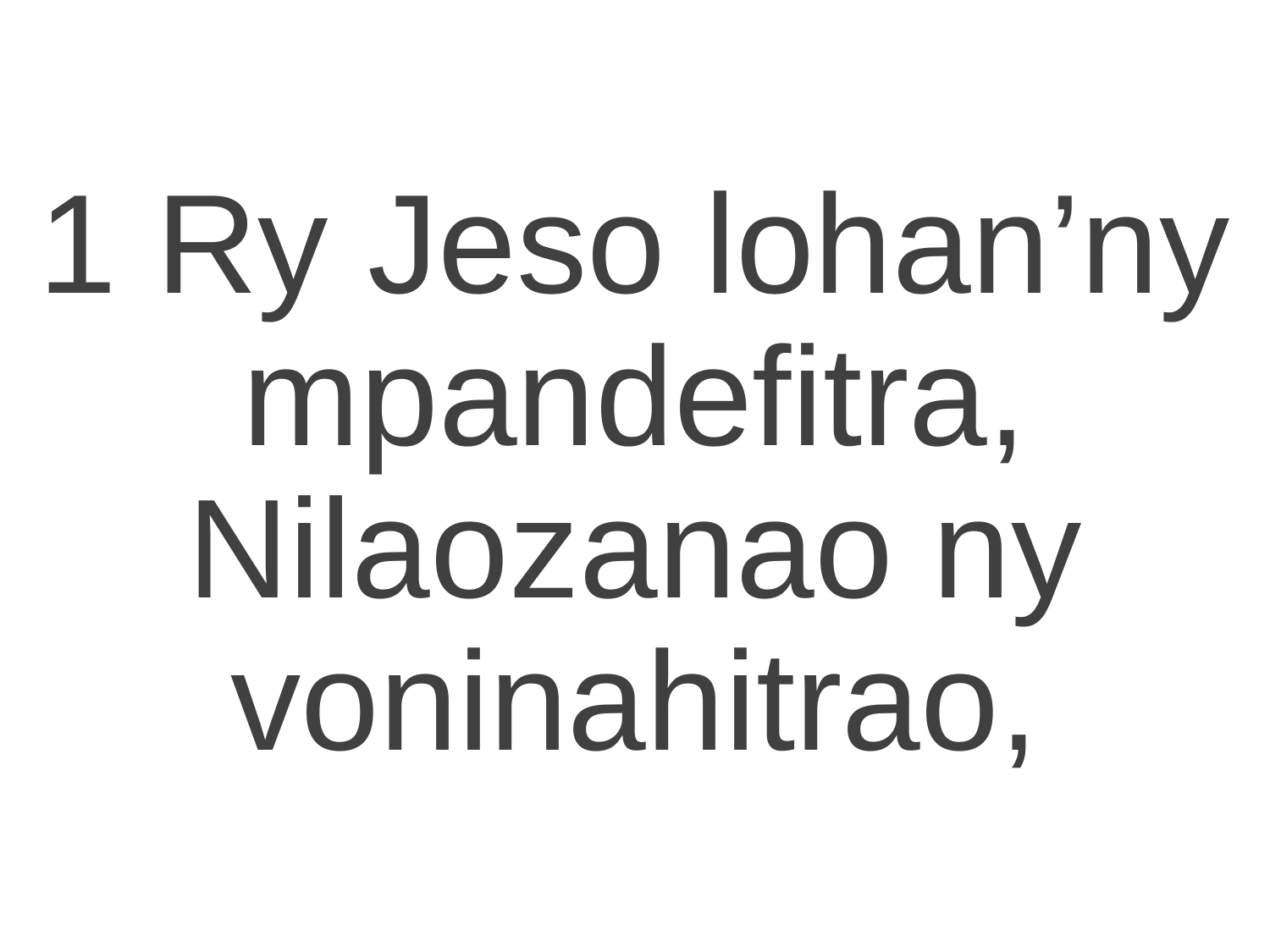

1 Ry Jeso lohan’ny mpandefitra,
Nilaozanao ny voninahitrao,